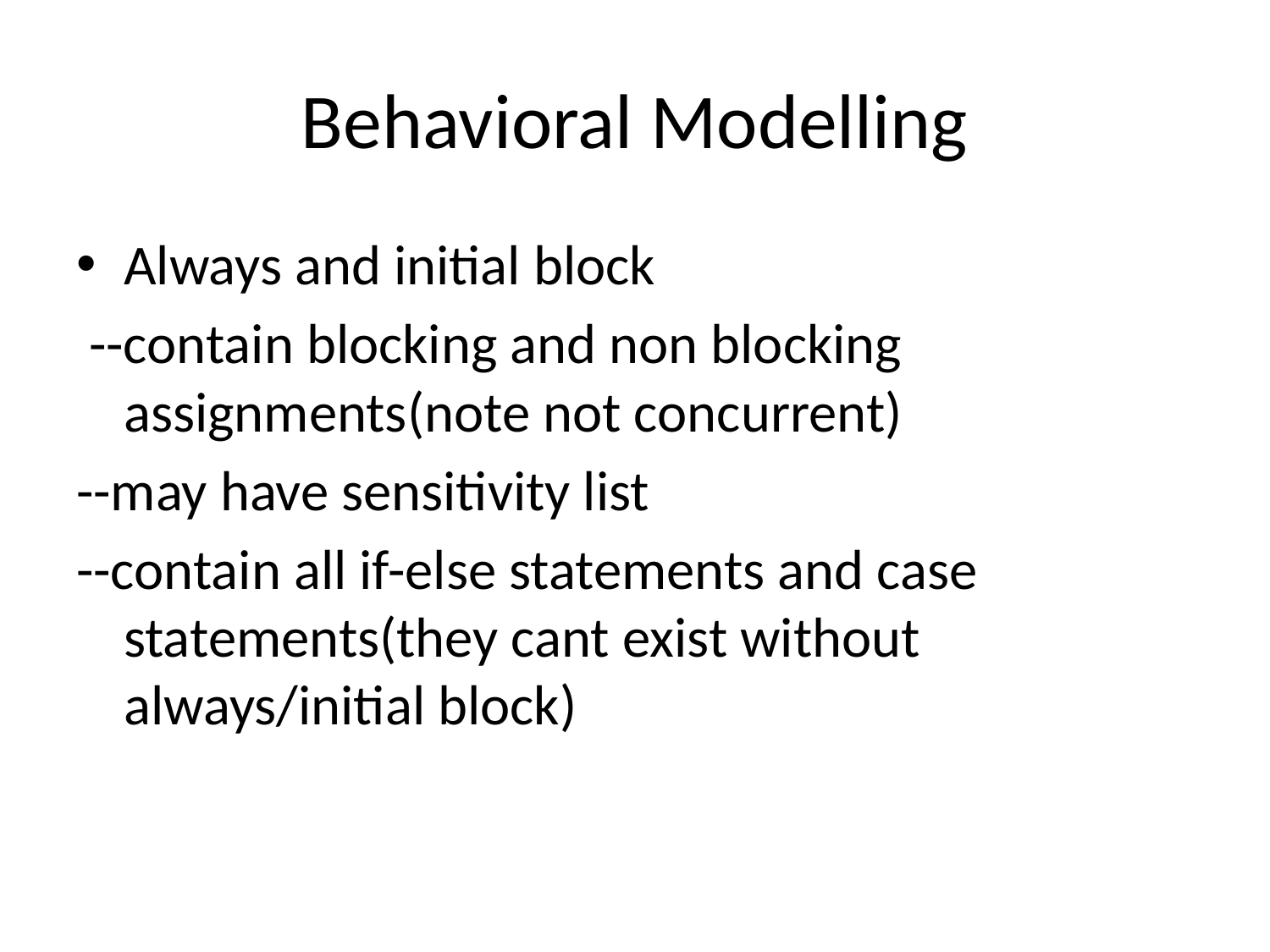

# Behavioral Modelling
Always and initial block
 --contain blocking and non blocking assignments(note not concurrent)
--may have sensitivity list
--contain all if-else statements and case statements(they cant exist without always/initial block)